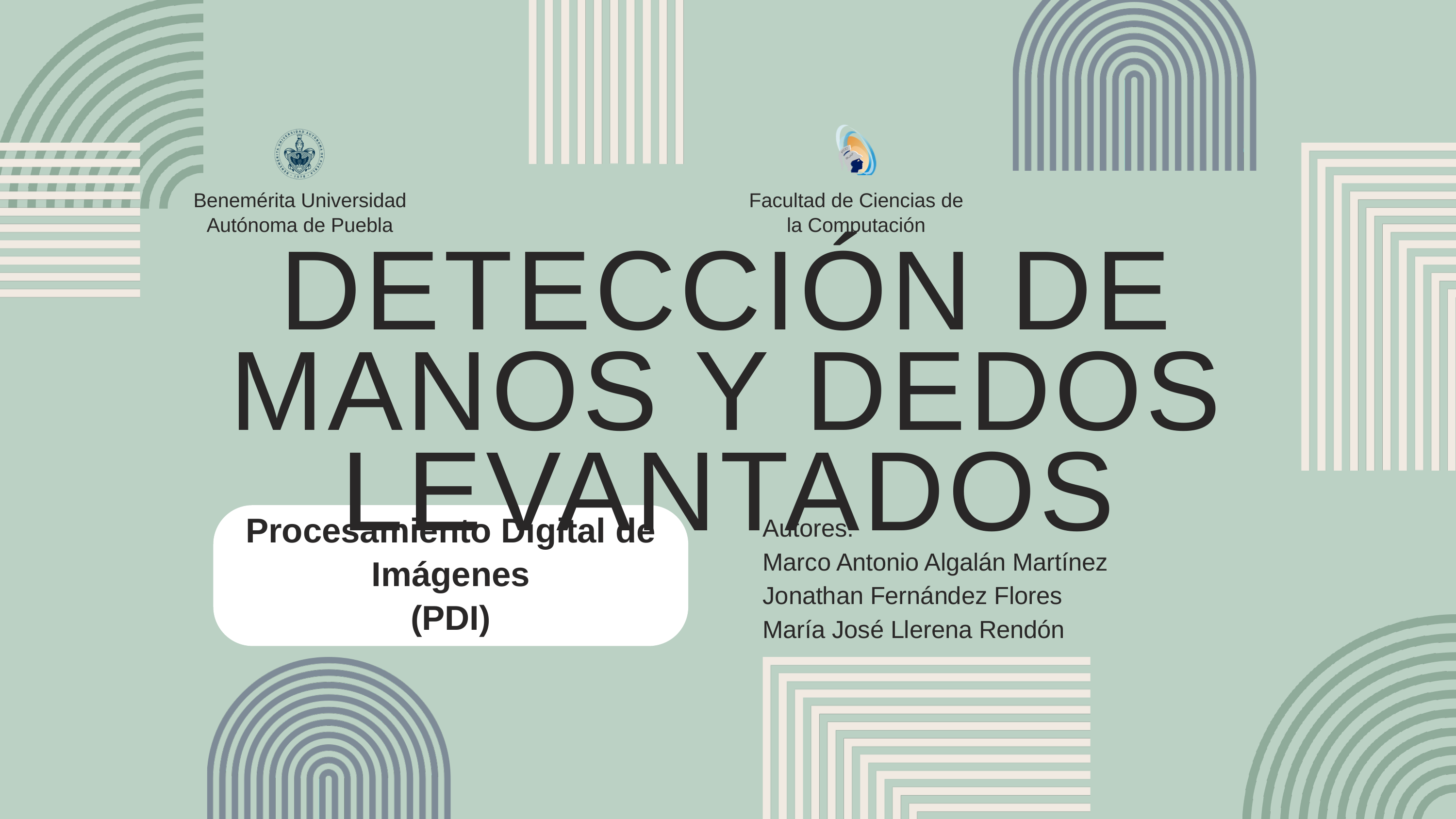

Benemérita Universidad Autónoma de Puebla
Facultad de Ciencias de la Computación
DETECCIÓN DE MANOS Y DEDOS LEVANTADOS

Procesamiento Digital de Imágenes
(PDI)
Autores:
Marco Antonio Algalán Martínez
Jonathan Fernández Flores
María José Llerena Rendón